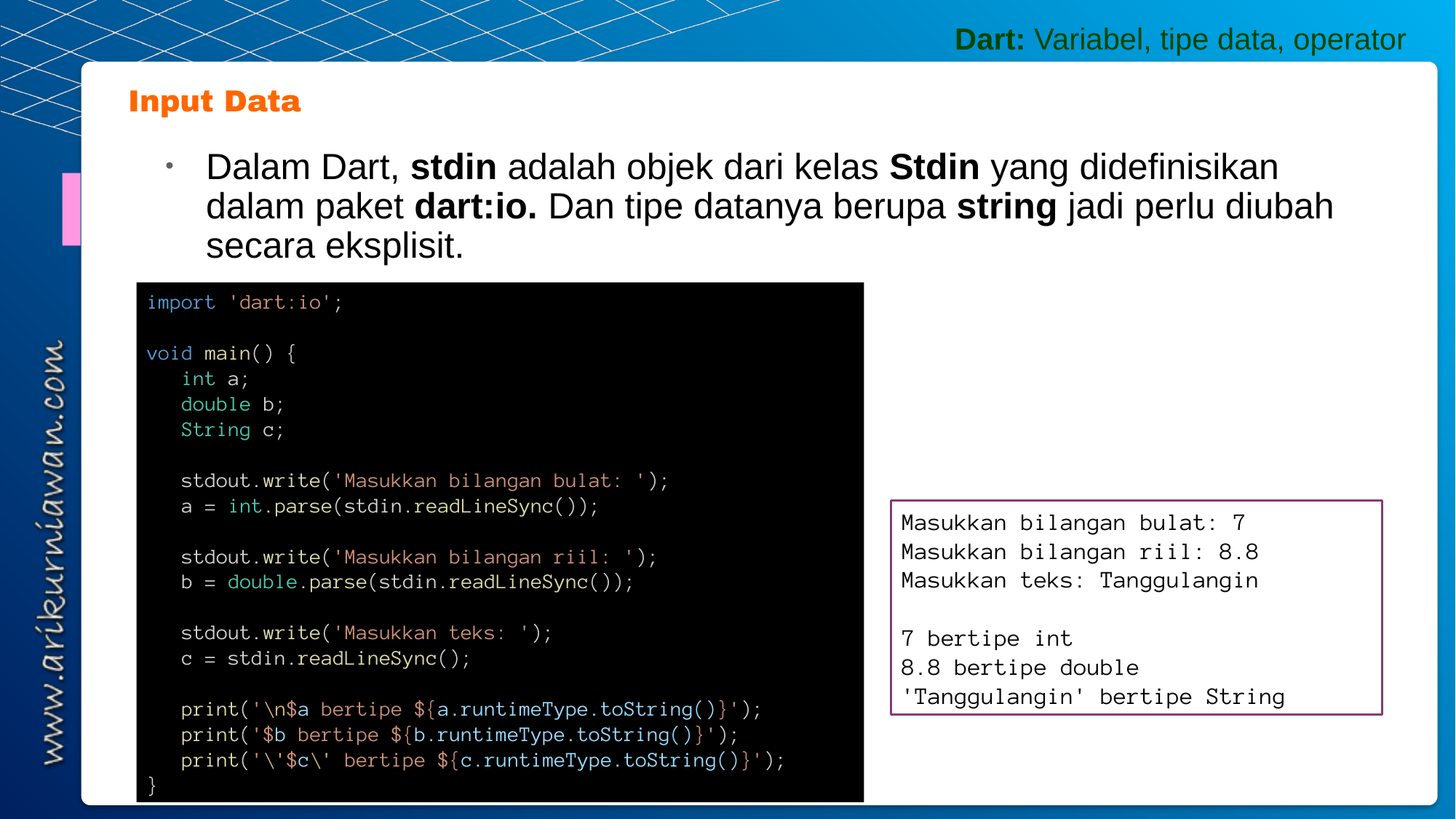

Dart: Variabel, tipe data, operator
Input Data
Dalam Dart, stdin adalah objek dari kelas Stdin yang didefinisikan dalam paket dart:io. Dan tipe datanya berupa string jadi perlu diubah secara eksplisit.
import 'dart:io';
void main() {
   int a;
   double b;
   String c;

   stdout.write('Masukkan bilangan bulat: ');
   a = int.parse(stdin.readLineSync());
   stdout.write('Masukkan bilangan riil: ');
   b = double.parse(stdin.readLineSync());
   stdout.write('Masukkan teks: ');
   c = stdin.readLineSync();
   print('\n$a bertipe ${a.runtimeType.toString()}');
   print('$b bertipe ${b.runtimeType.toString()}');
   print('\'$c\' bertipe ${c.runtimeType.toString()}');
}
Masukkan bilangan bulat: 7
Masukkan bilangan riil: 8.8
Masukkan teks: Tanggulangin

7 bertipe int
8.8 bertipe double
'Tanggulangin' bertipe String